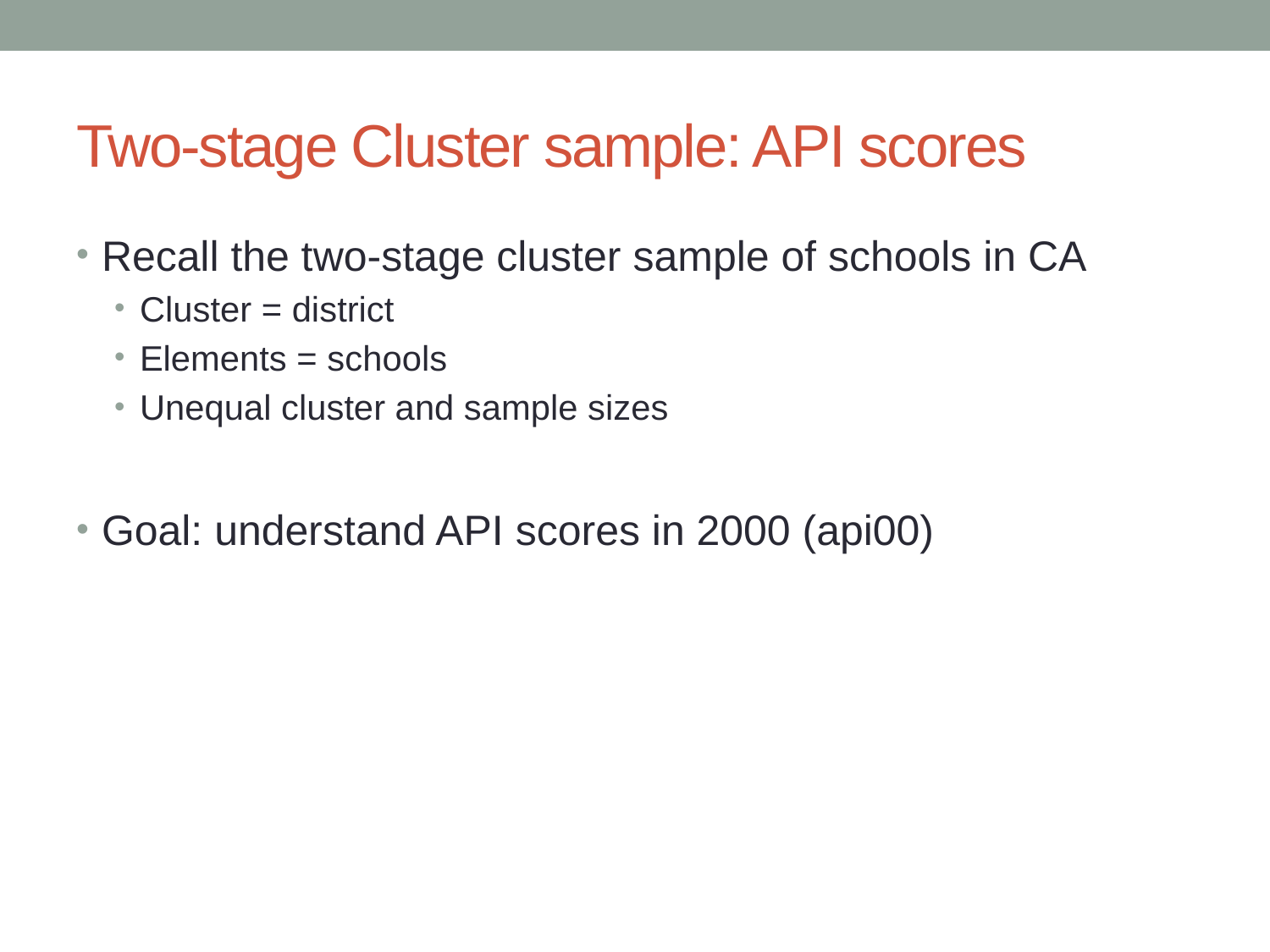

# Two-stage Cluster sample: API scores
Recall the two-stage cluster sample of schools in CA
Cluster = district
Elements = schools
Unequal cluster and sample sizes

Goal: understand API scores in 2000 (api00)